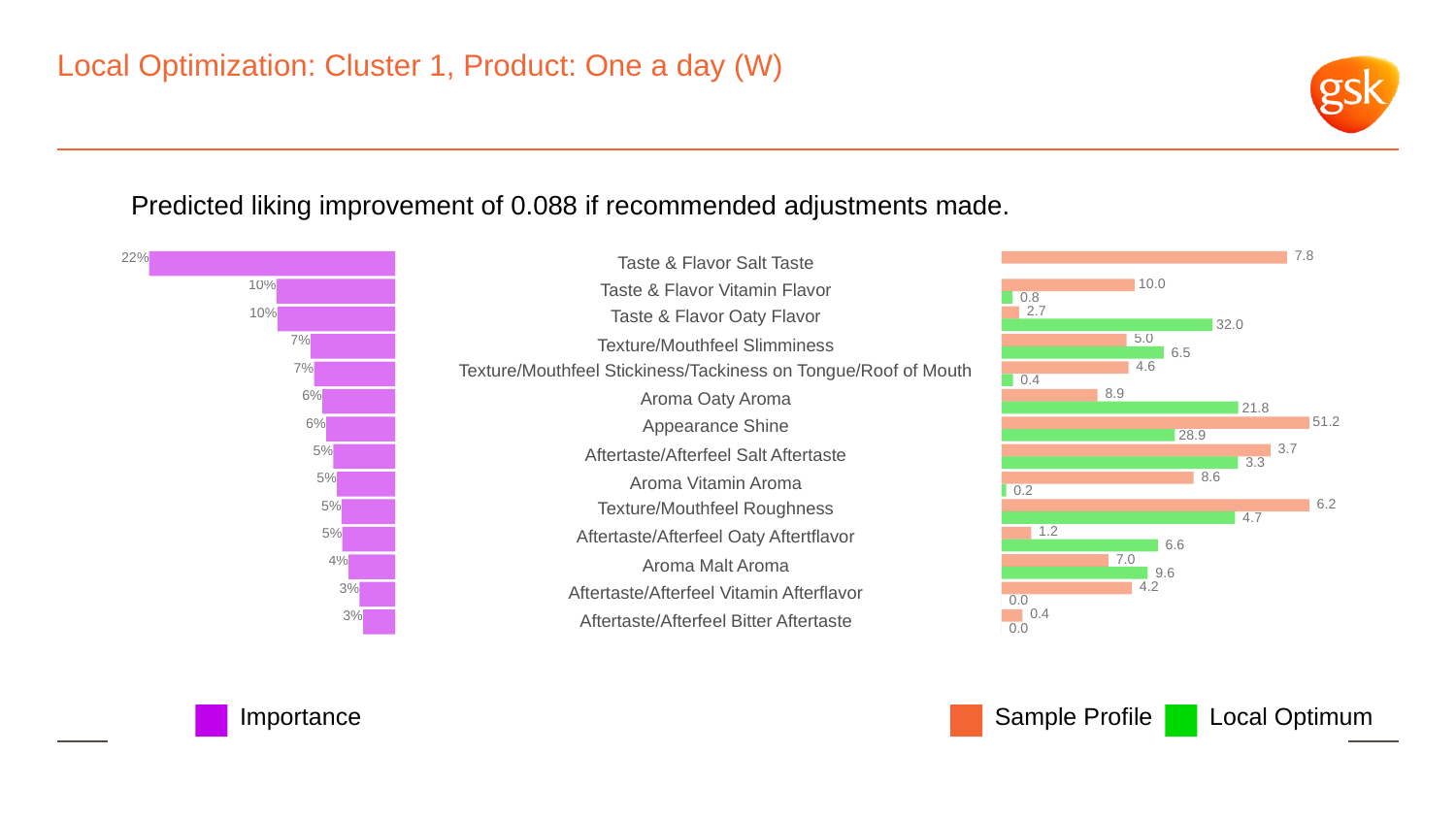

# Local Optimization: Cluster 1, Product: One a day (W)

Predicted liking improvement of 0.088 if recommended adjustments made.

  7.8
22%
Taste & Flavor Salt Taste

 10.0
10%
Taste & Flavor Vitamin Flavor

  0.8

  2.7
10%
Taste & Flavor Oaty Flavor

 32.0

  5.0
7%
Texture/Mouthfeel Slimminess

  6.5

  4.6
7%
Texture/Mouthfeel Stickiness/Tackiness on Tongue/Roof of Mouth

  0.4

  8.9
6%
Aroma Oaty Aroma

 21.8

 51.2
6%
Appearance Shine

 28.9

  3.7
5%
Aftertaste/Afterfeel Salt Aftertaste

  3.3

  8.6
5%
Aroma Vitamin Aroma

  0.2

  6.2
5%
Texture/Mouthfeel Roughness

  4.7

  1.2
5%
Aftertaste/Afterfeel Oaty Aftertflavor

  6.6

  7.0
4%
Aroma Malt Aroma

  9.6

  4.2
3%
Aftertaste/Afterfeel Vitamin Afterflavor

  0.0

  0.4
3%
Aftertaste/Afterfeel Bitter Aftertaste

  0.0

Local Optimum
Sample Profile
Importance